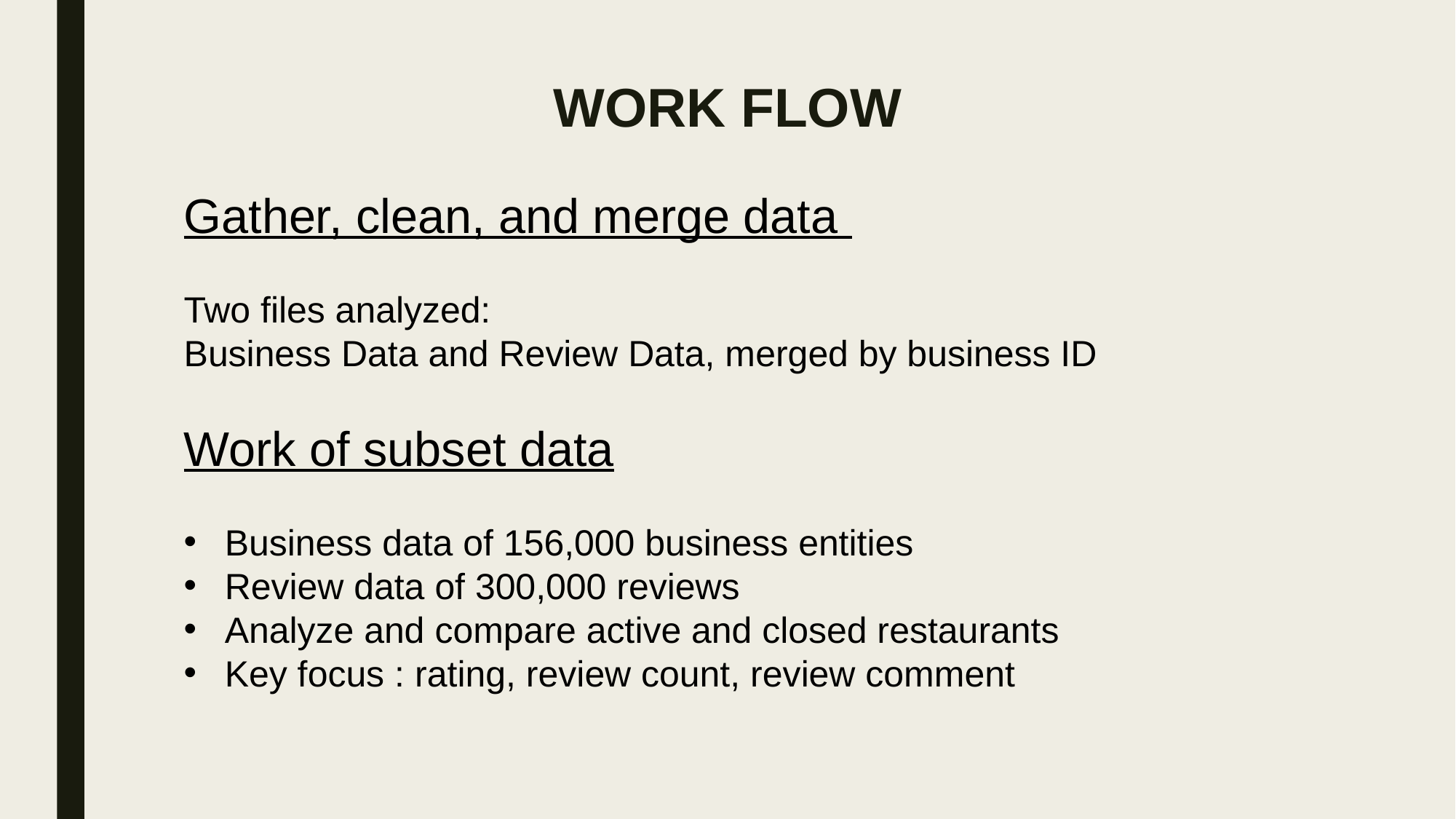

WORK FLOW
Gather, clean, and merge data
Two files analyzed:
Business Data and Review Data, merged by business ID
Work of subset data

Business data of 156,000 business entities
Review data of 300,000 reviews
Analyze and compare active and closed restaurants
Key focus : rating, review count, review comment